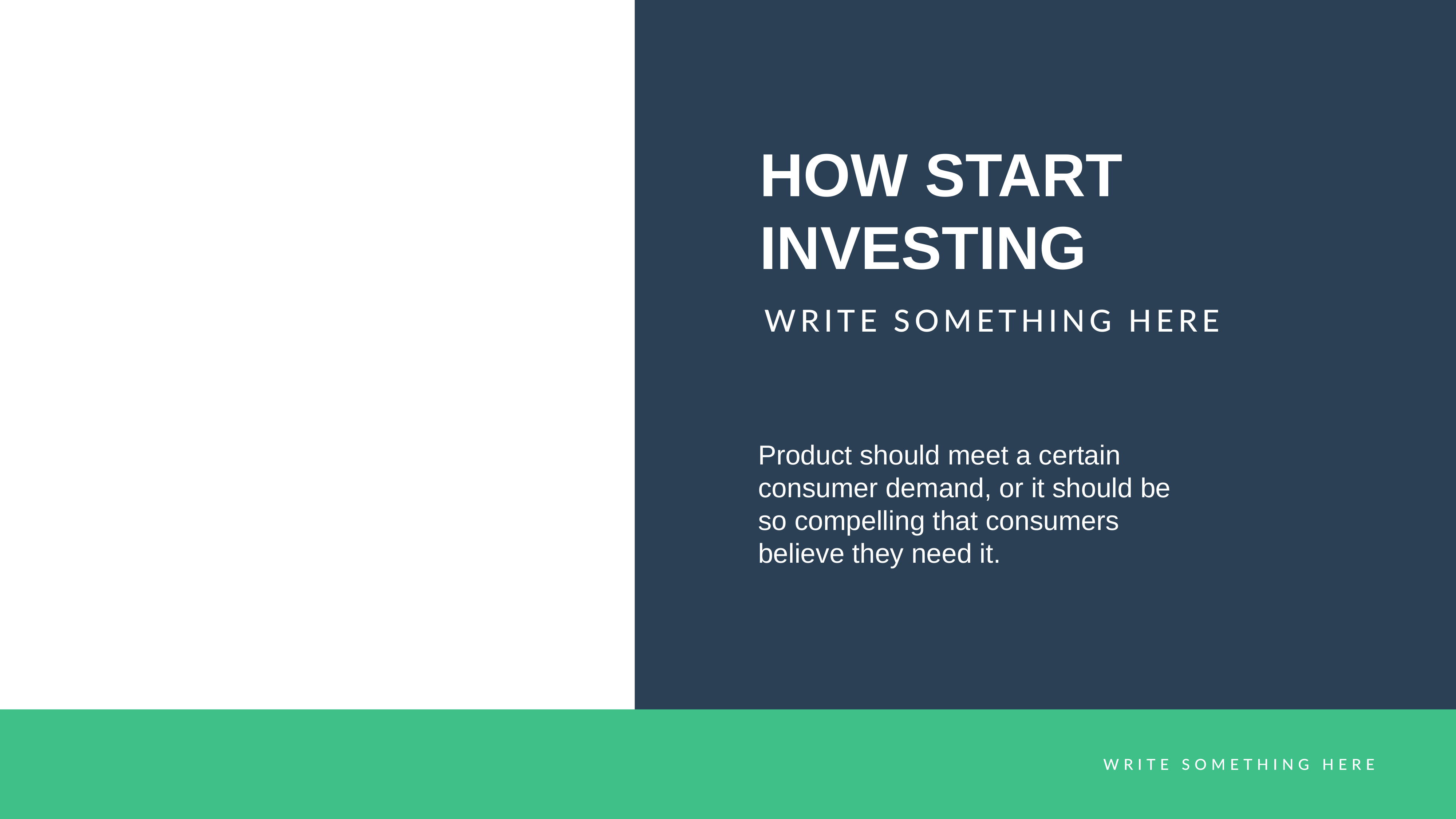

HOW START INVESTING
WRITE SOMETHING HERE
Product should meet a certain consumer demand, or it should be so compelling that consumers believe they need it.

WRITE SOMETHING HERE